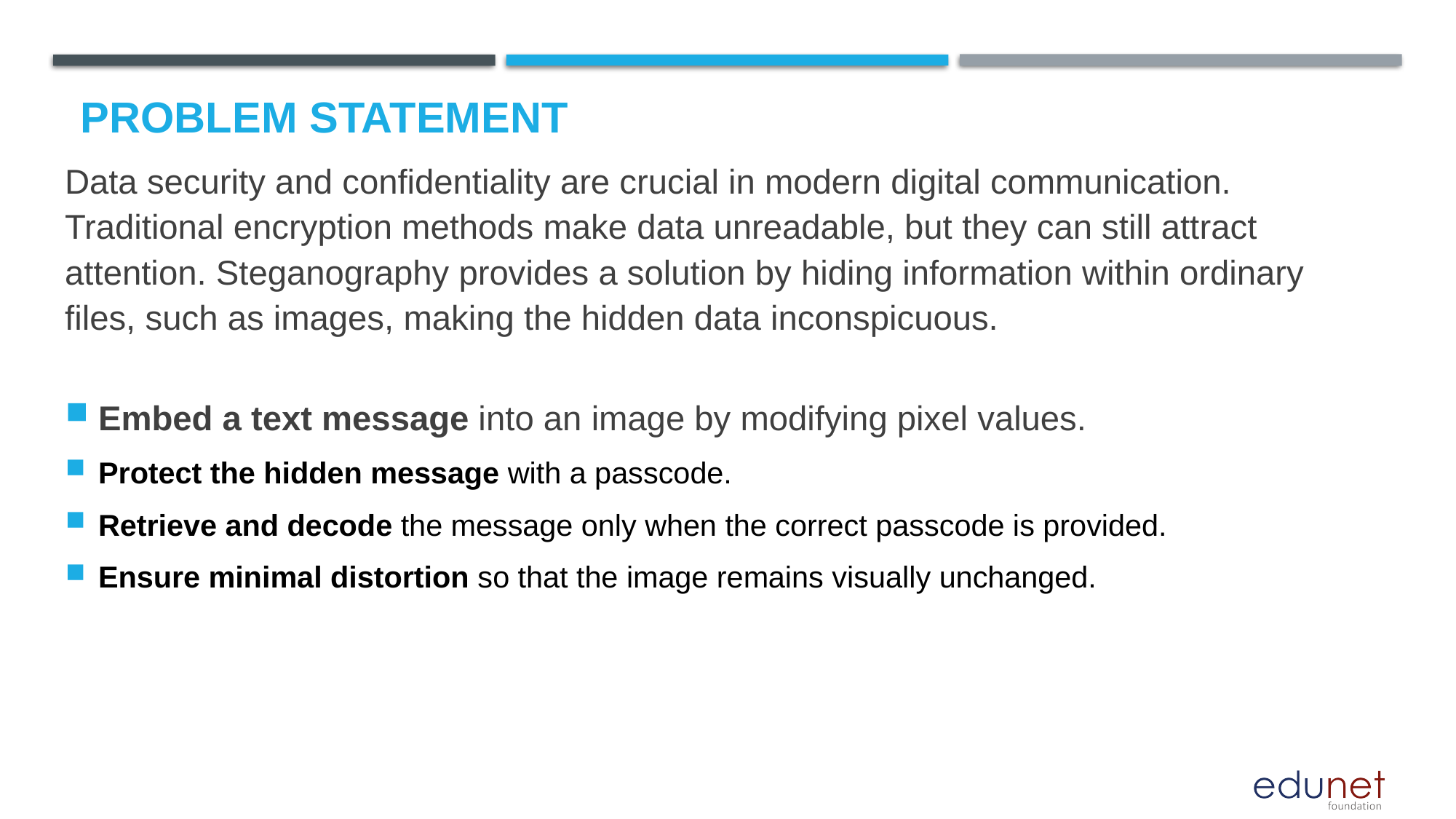

# Problem Statement
Data security and confidentiality are crucial in modern digital communication. Traditional encryption methods make data unreadable, but they can still attract attention. Steganography provides a solution by hiding information within ordinary files, such as images, making the hidden data inconspicuous.
Embed a text message into an image by modifying pixel values.
Protect the hidden message with a passcode.
Retrieve and decode the message only when the correct passcode is provided.
Ensure minimal distortion so that the image remains visually unchanged.